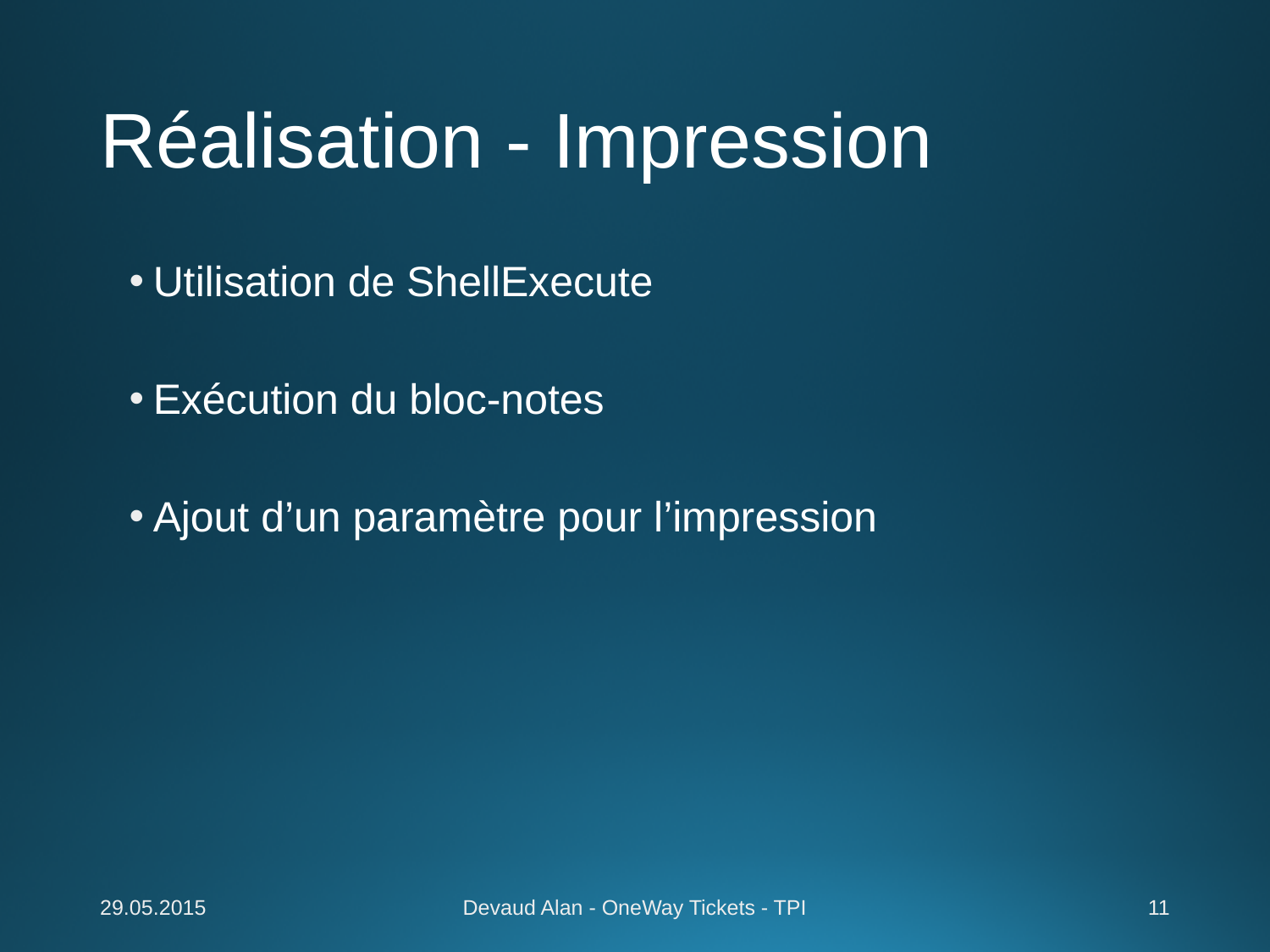

# Réalisation - Impression
Utilisation de ShellExecute

Exécution du bloc-notes

Ajout d’un paramètre pour l’impression
29.05.2015
Devaud Alan - OneWay Tickets - TPI
11